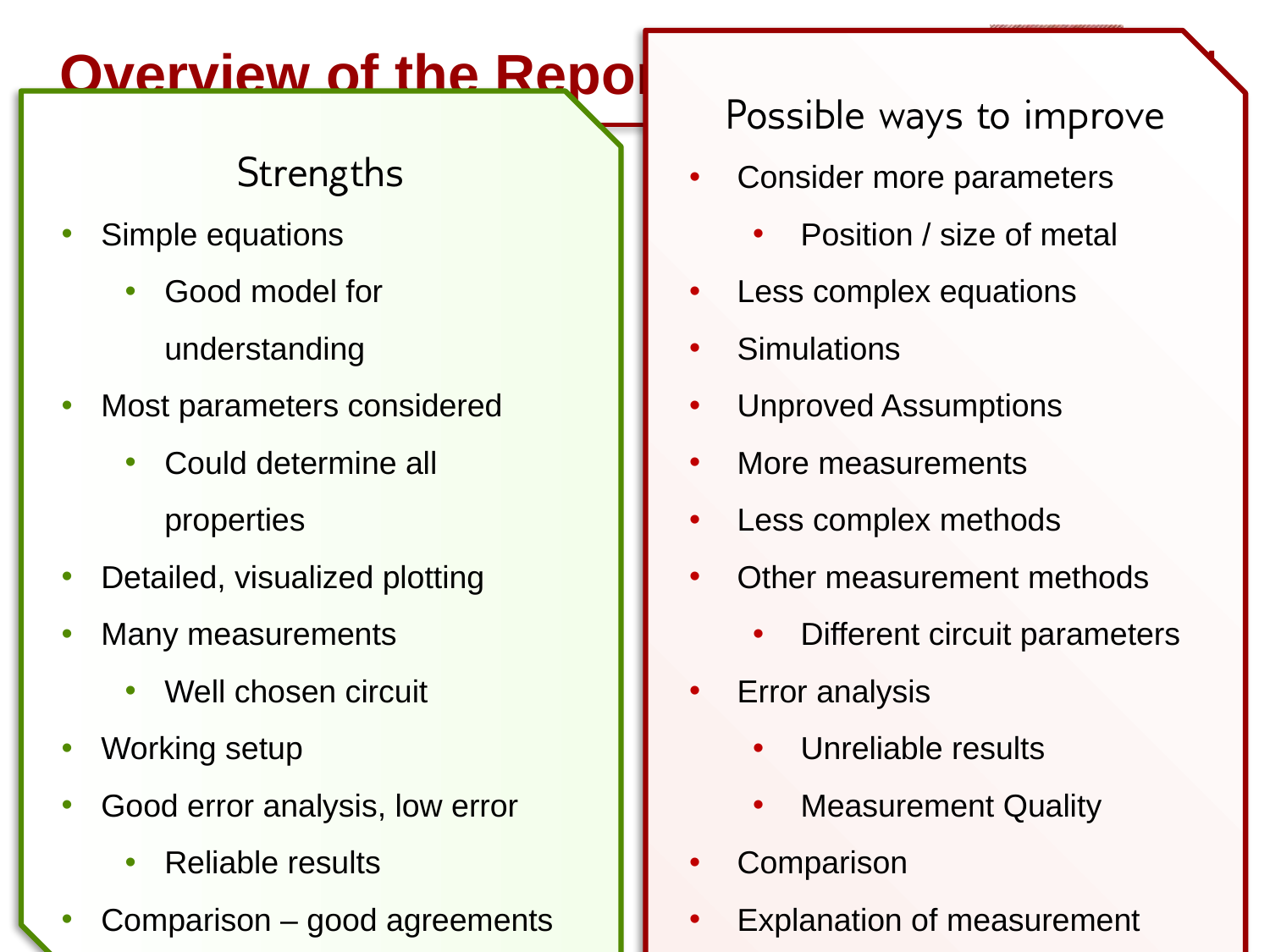

# Overview of the Report
Possible ways to improve
Consider more parameters
Position / size of metal
Less complex equations
Simulations
Unproved Assumptions
More measurements
Less complex methods
Other measurement methods
Different circuit parameters
Error analysis
Unreliable results
Measurement Quality
Comparison
Explanation of measurement analysis
Strengths
Simple equations
Good model for understanding
Most parameters considered
Could determine all properties
Detailed, visualized plotting
Many measurements
Well chosen circuit
Working setup
Good error analysis, low error
Reliable results
Comparison – good agreements